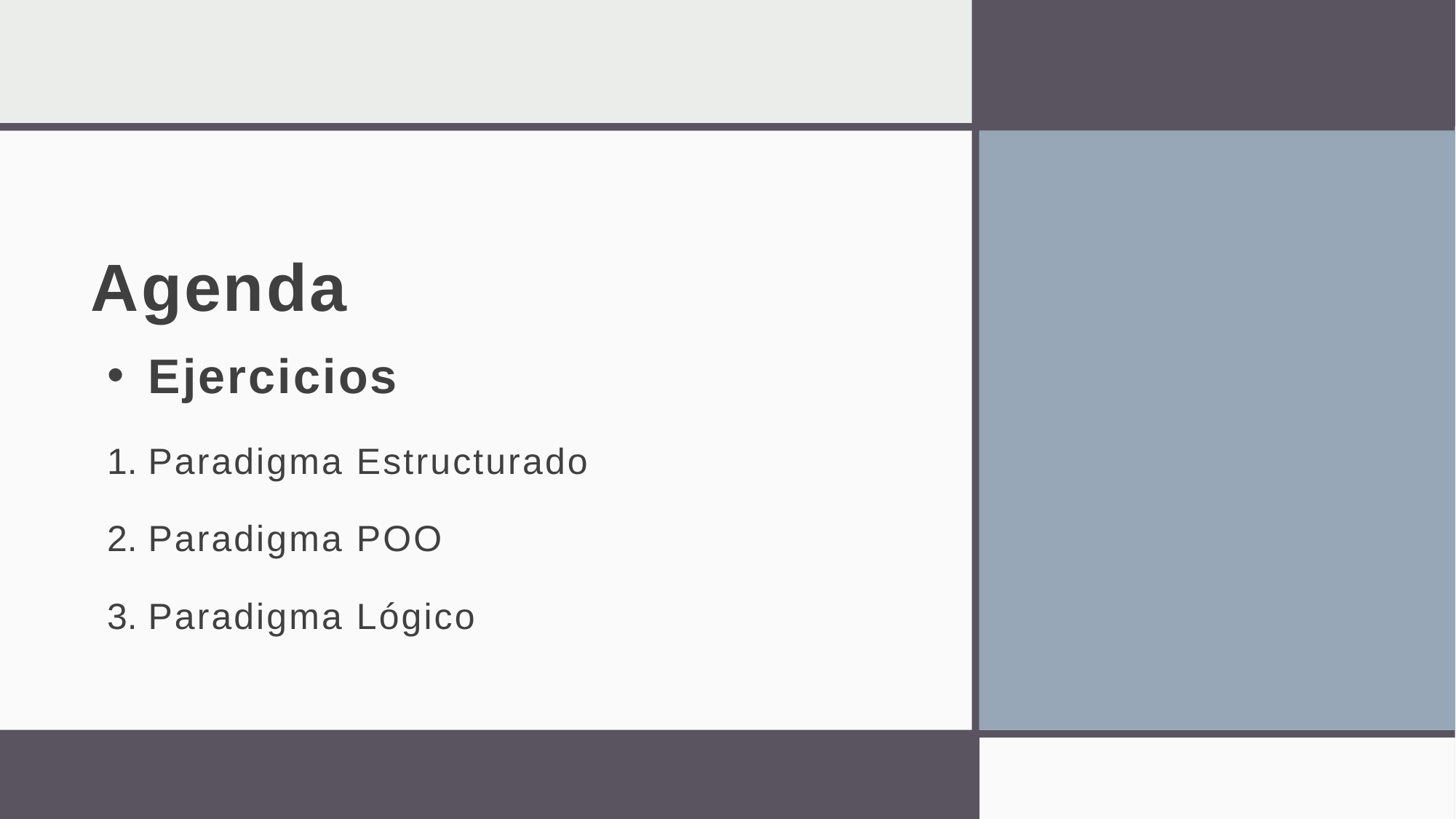

# Agenda
Ejercicios
Paradigma Estructurado
Paradigma POO
Paradigma Lógico